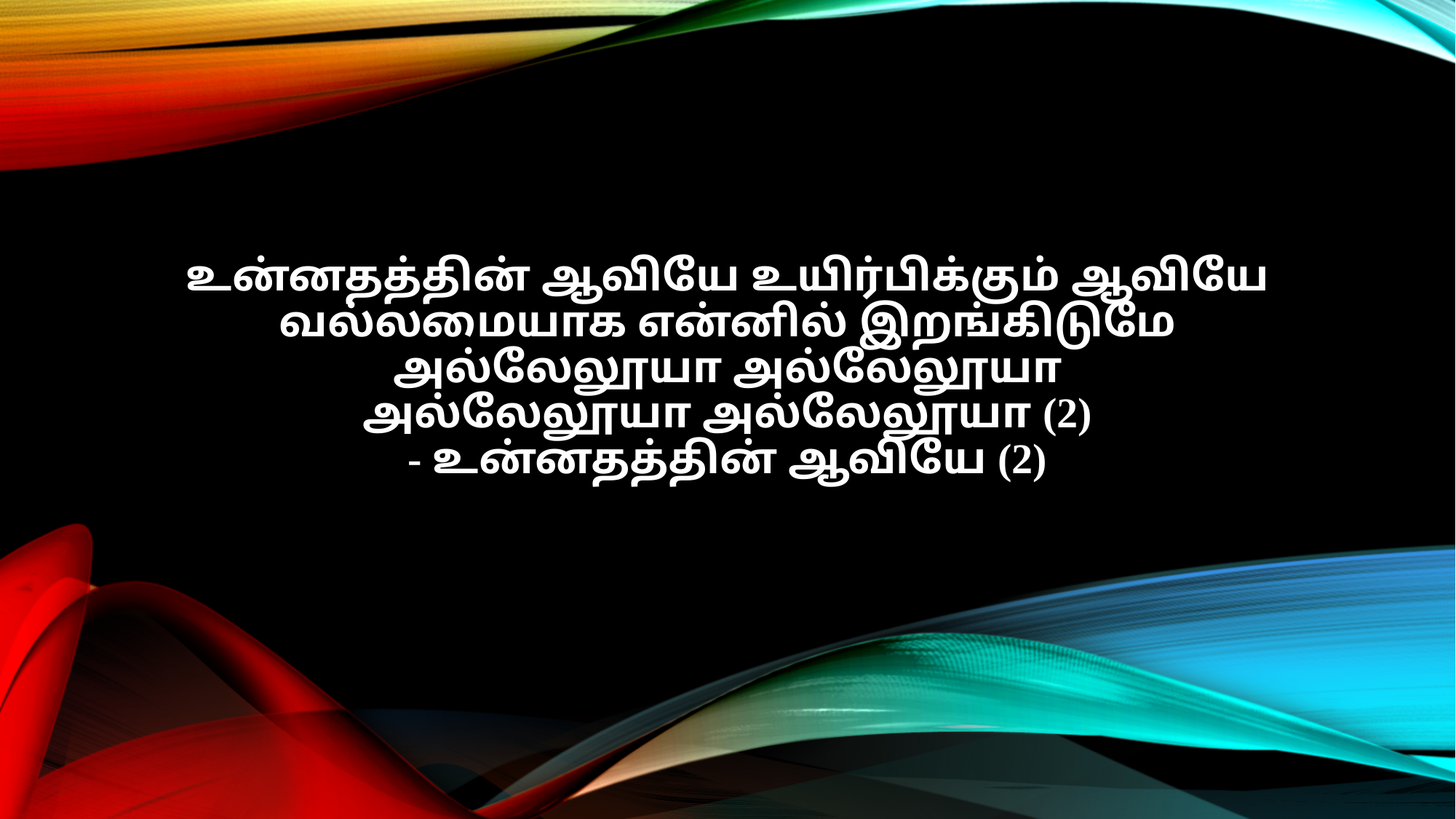

உன்னதத்தின் ஆவியே உயிர்பிக்கும் ஆவியே
வல்லமையாக என்னில் இறங்கிடுமே
அல்லேலூயா அல்லேலூயா
அல்லேலூயா அல்லேலூயா (2)
- உன்னதத்தின் ஆவியே (2)